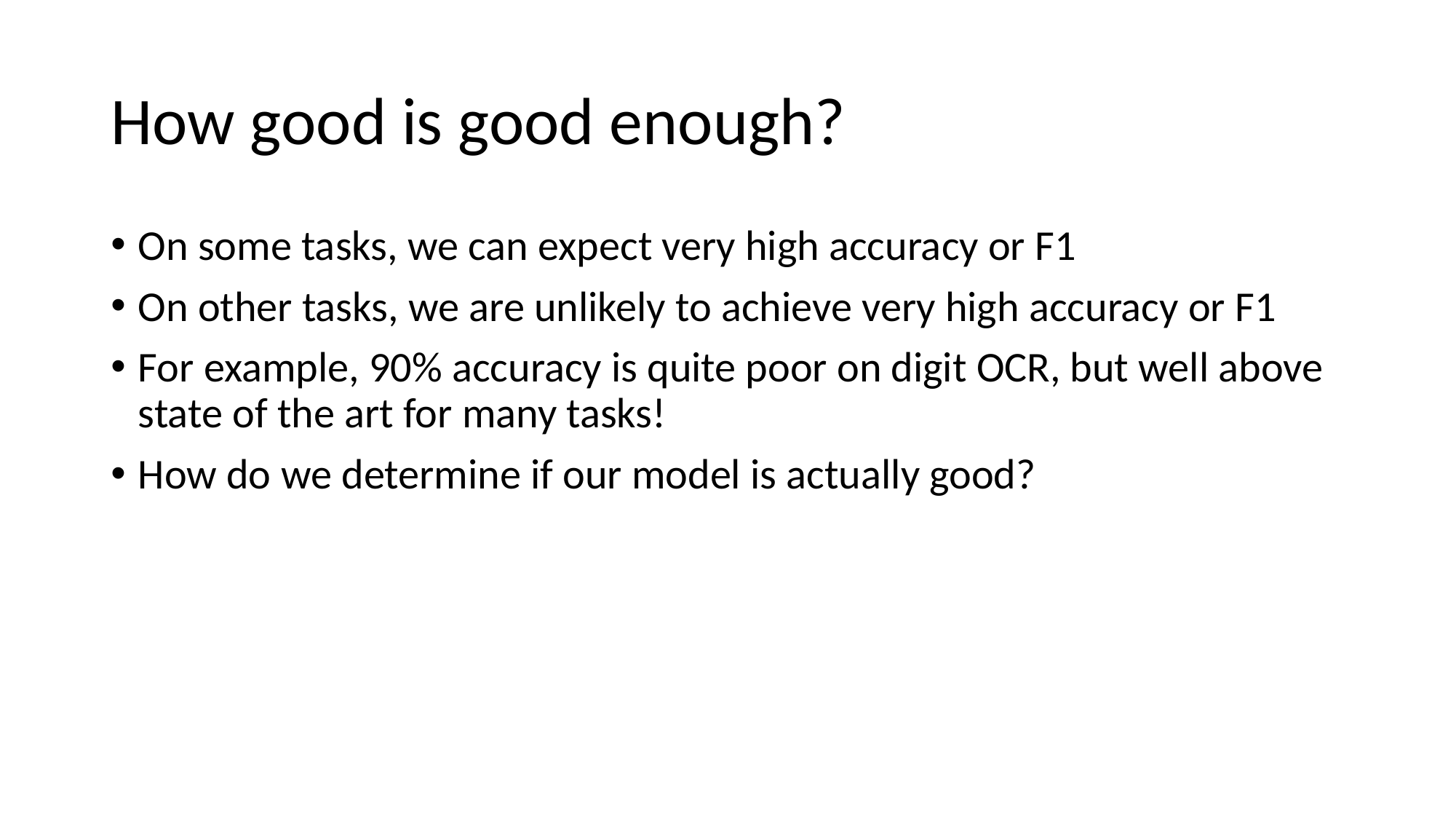

# How good is good enough?
On some tasks, we can expect very high accuracy or F1
On other tasks, we are unlikely to achieve very high accuracy or F1
For example, 90% accuracy is quite poor on digit OCR, but well above state of the art for many tasks!
How do we determine if our model is actually good?